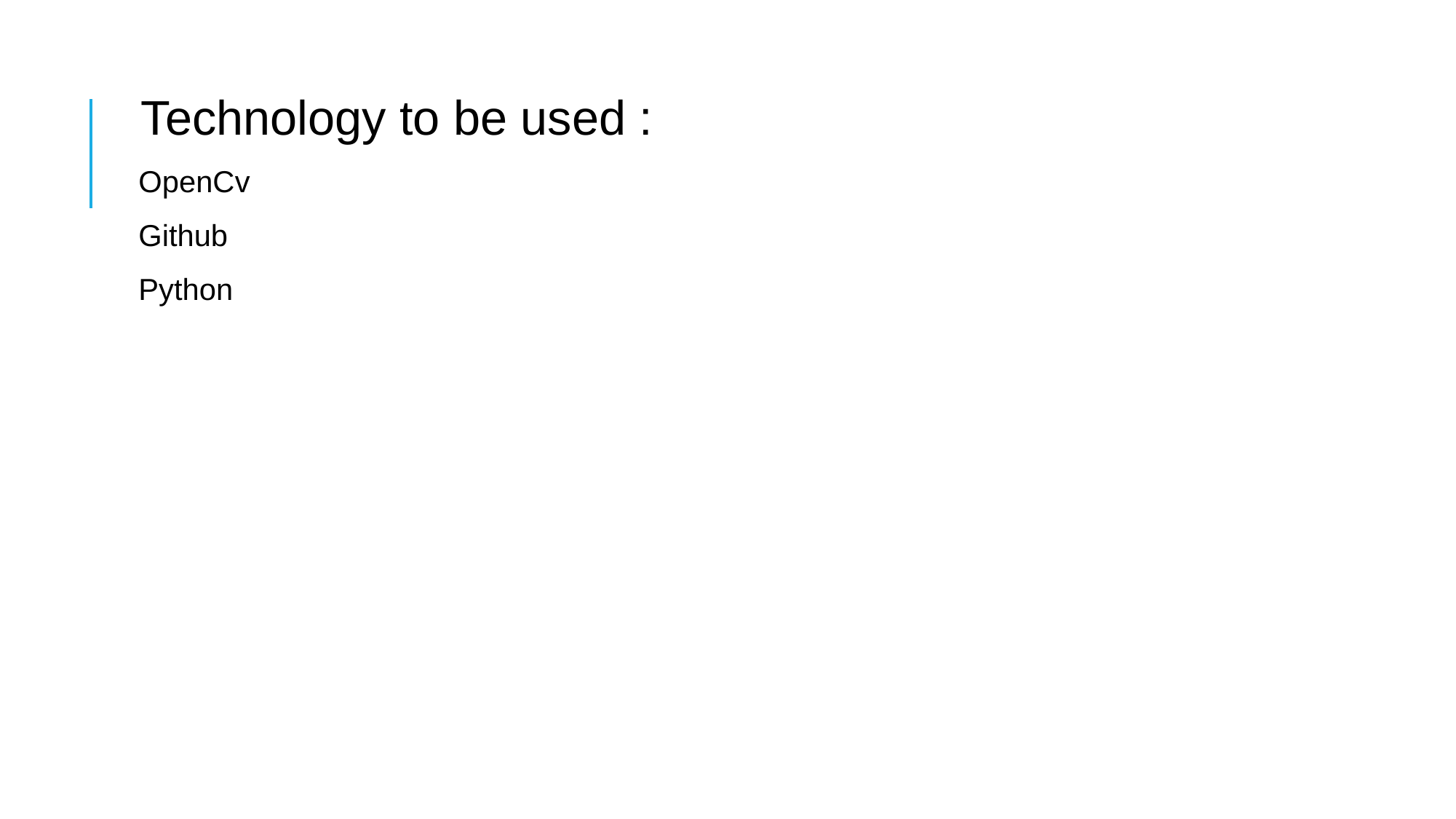

Technology to be used :
OpenCv
Github
Python